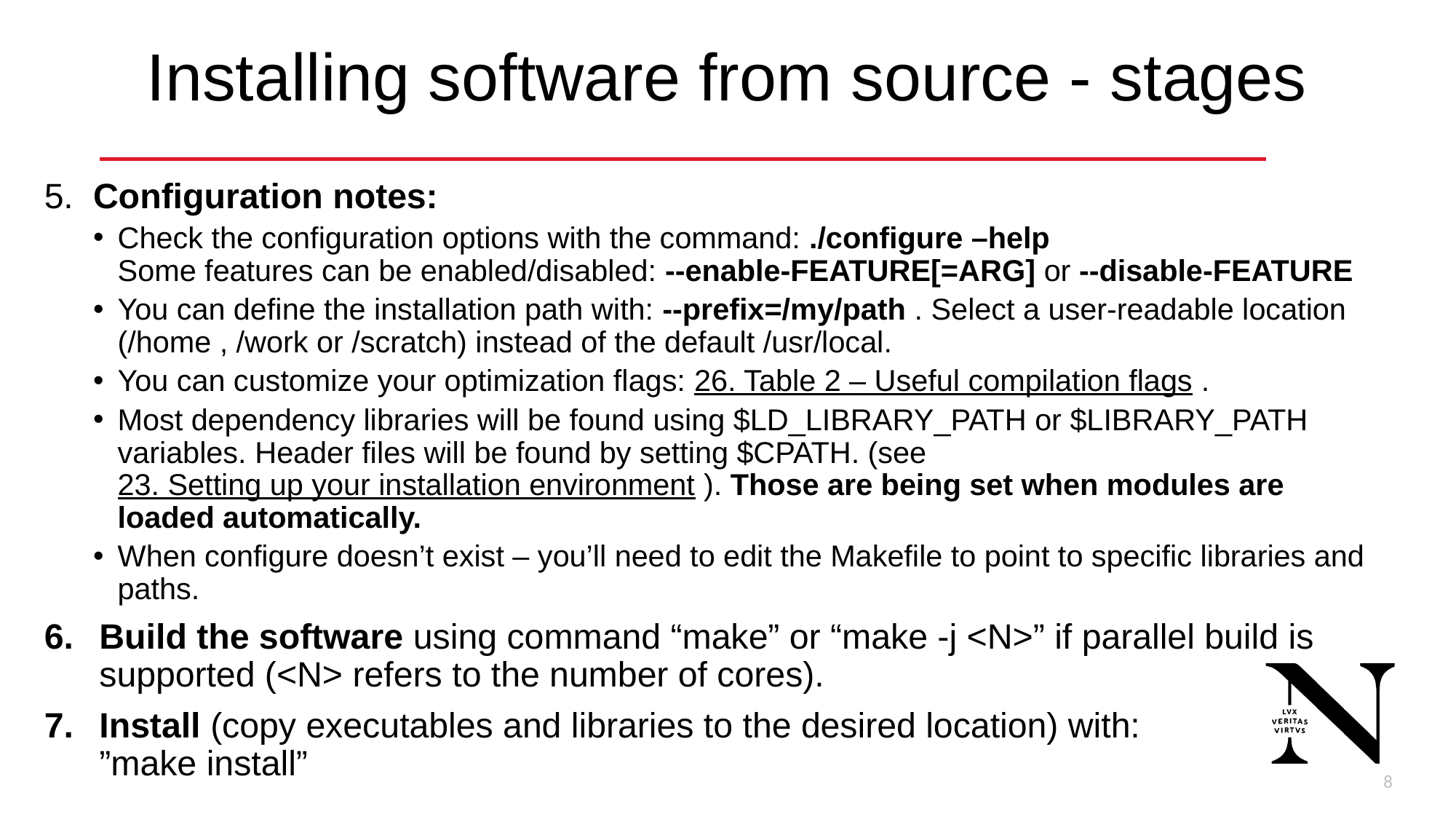

# Installing software from source - stages
5.  Configuration notes:
Check the configuration options with the command: ./configure –help
Some features can be enabled/disabled: --enable-FEATURE[=ARG] or --disable-FEATURE
You can define the installation path with: --prefix=/my/path . Select a user-readable location (/home , /work or /scratch) instead of the default /usr/local.
You can customize your optimization flags: 26. Table 2 – Useful compilation flags .
Most dependency libraries will be found using $LD_LIBRARY_PATH or $LIBRARY_PATH variables. Header files will be found by setting $CPATH. (see 23. Setting up your installation environment ). Those are being set when modules are loaded automatically.
When configure doesn’t exist – you’ll need to edit the Makefile to point to specific libraries and paths.
Build the software using command “make” or “make -j <N>” if parallel build is supported (<N> refers to the number of cores).
Install (copy executables and libraries to the desired location) with:
”make install”
8